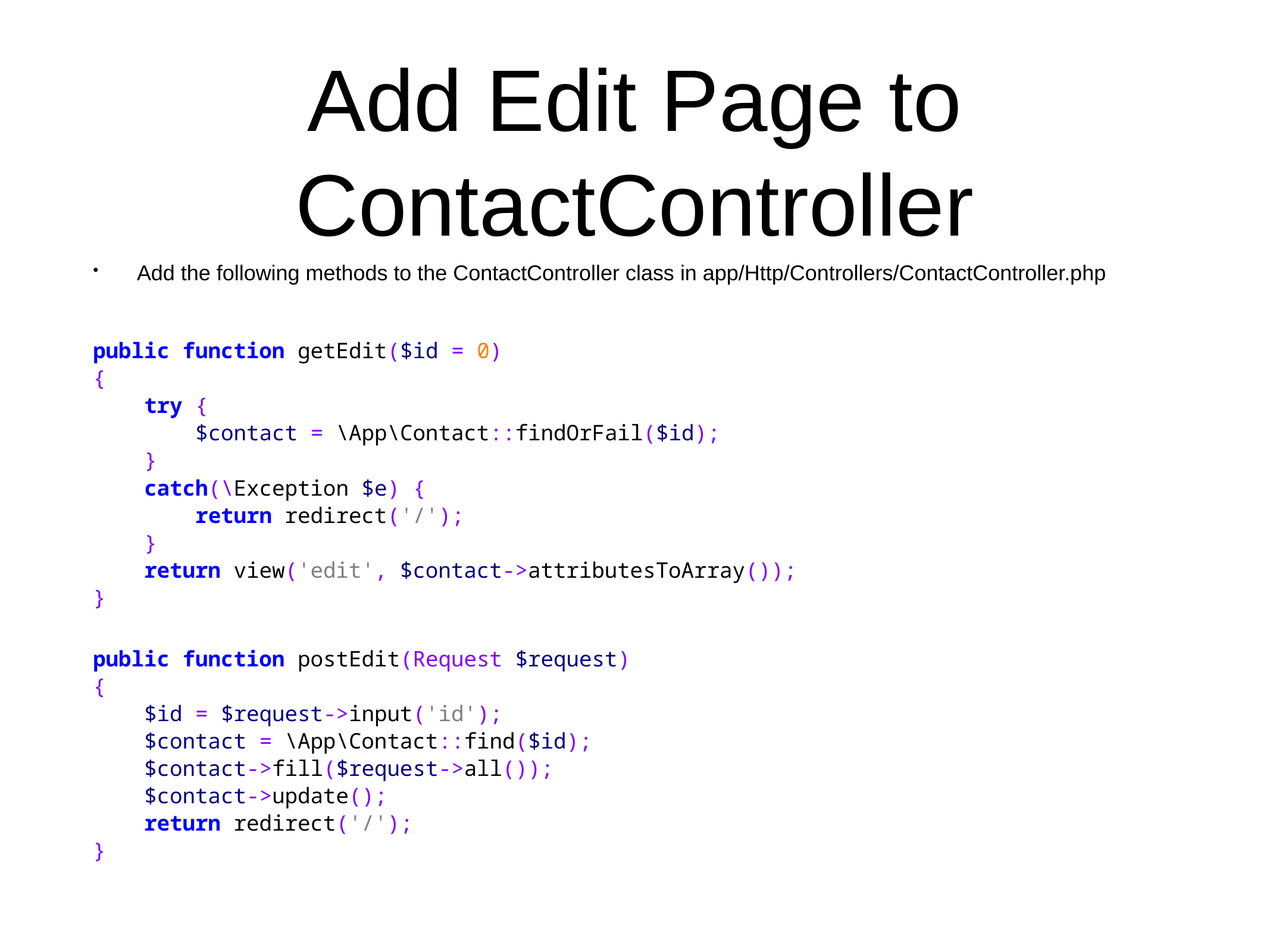

# Add Edit Page to ContactController
Add the following methods to the ContactController class in app/Http/Controllers/ContactController.php

public function getEdit($id = 0)
{
    try {
        $contact = \App\Contact::findOrFail($id);
    }
    catch(\Exception $e) {
        return redirect('/');
    }
    return view('edit', $contact->attributesToArray());
}

public function postEdit(Request $request)
{
    $id = $request->input('id');
    $contact = \App\Contact::find($id);
    $contact->fill($request->all());
    $contact->update();
    return redirect('/');
}